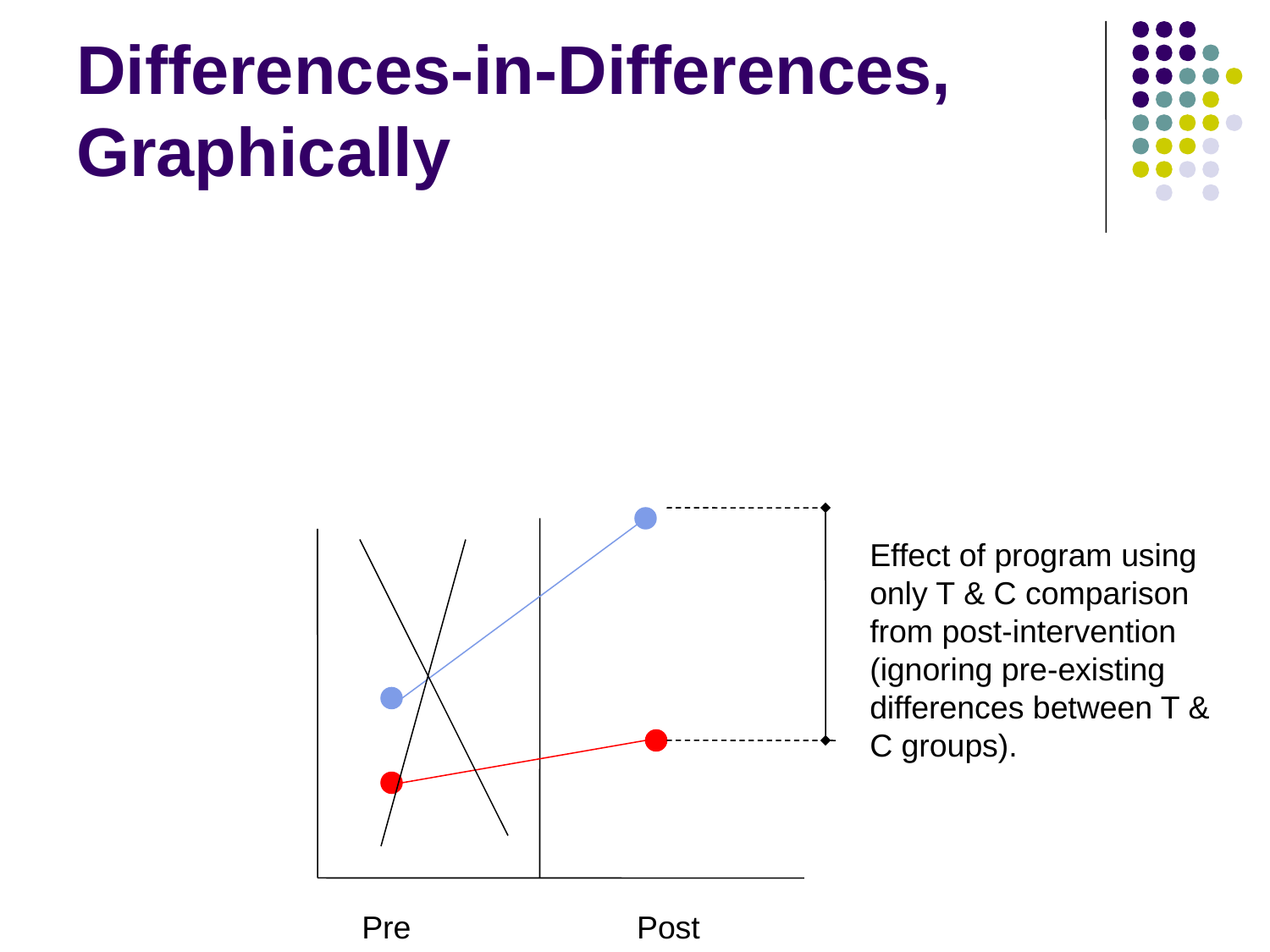

# Differences-in-Differences, Graphically

Effect of program using only T & C comparison from post-intervention (ignoring pre-existing differences between T & C groups).

Pre
Post